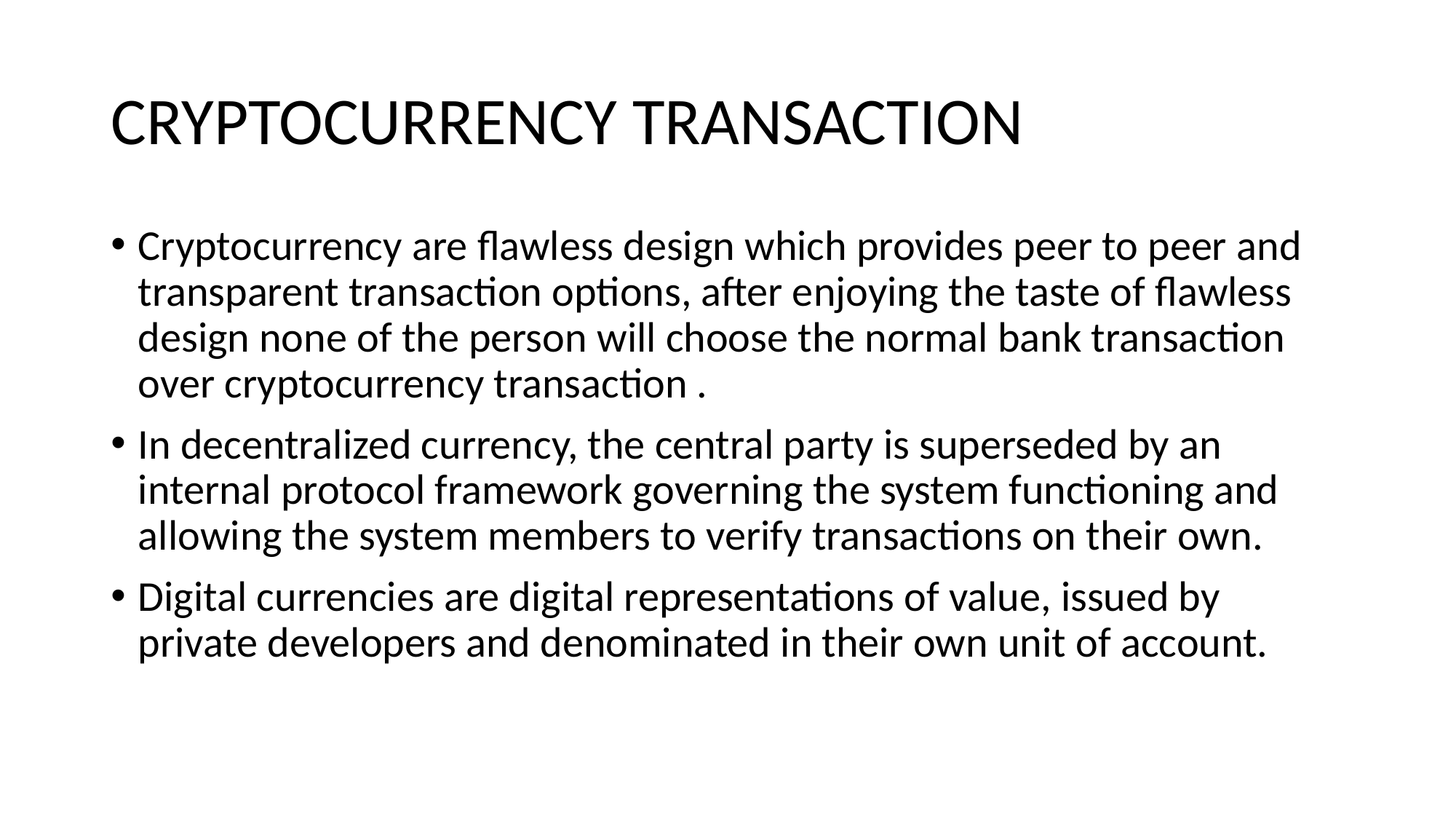

# CRYPTOCURRENCY TRANSACTION
Cryptocurrency are flawless design which provides peer to peer and transparent transaction options, after enjoying the taste of flawless design none of the person will choose the normal bank transaction over cryptocurrency transaction .
In decentralized currency, the central party is superseded by an internal protocol framework governing the system functioning and allowing the system members to verify transactions on their own.
Digital currencies are digital representations of value, issued by private developers and denominated in their own unit of account.